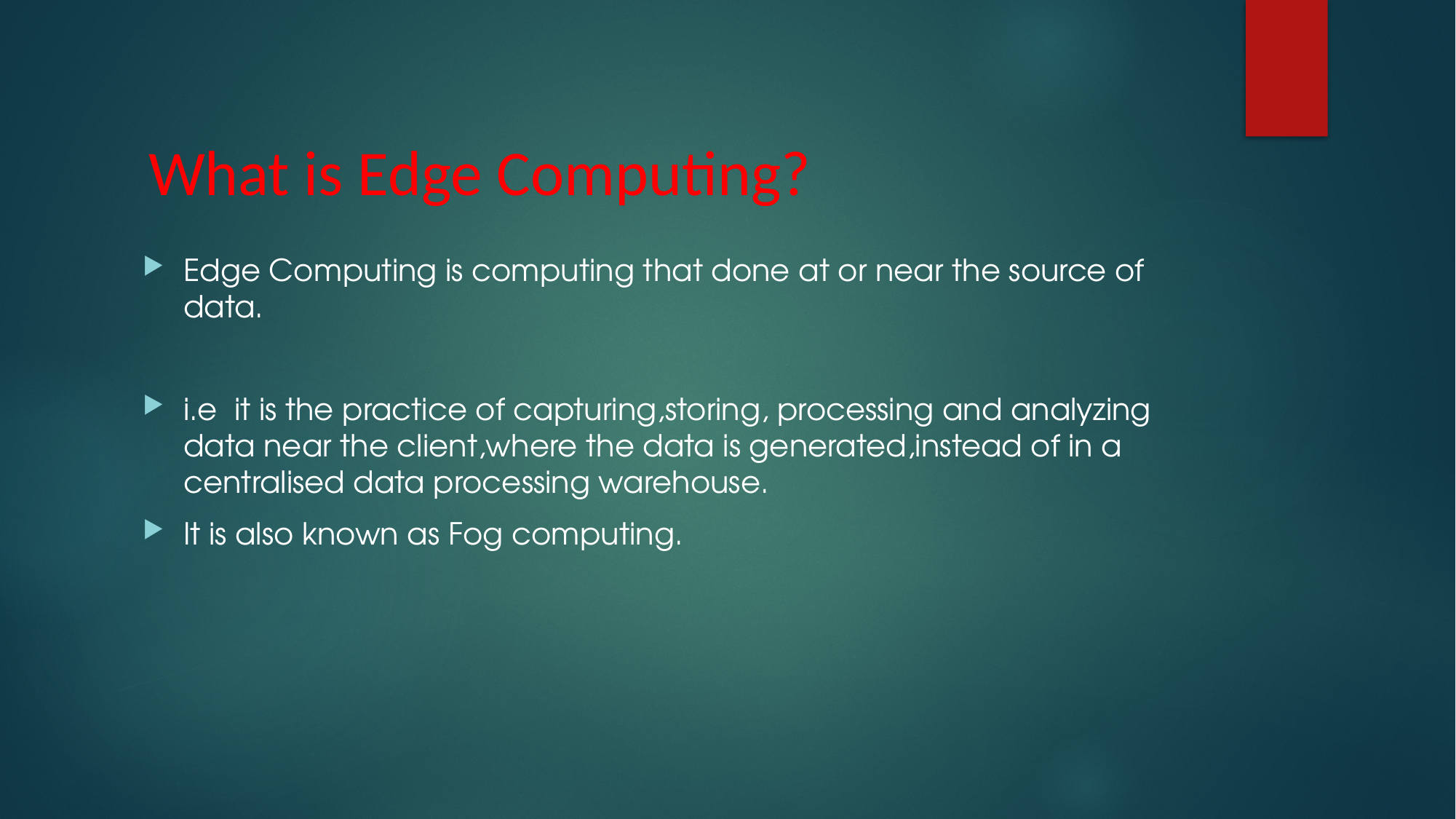

# What is Edge Computing?
Edge Computing is computing that done at or near the source of data.

i.e  it is the practice of capturing,storing, processing and analyzing data near the client,where the data is generated,instead of in a centralised data processing warehouse.
It is also known as Fog computing.